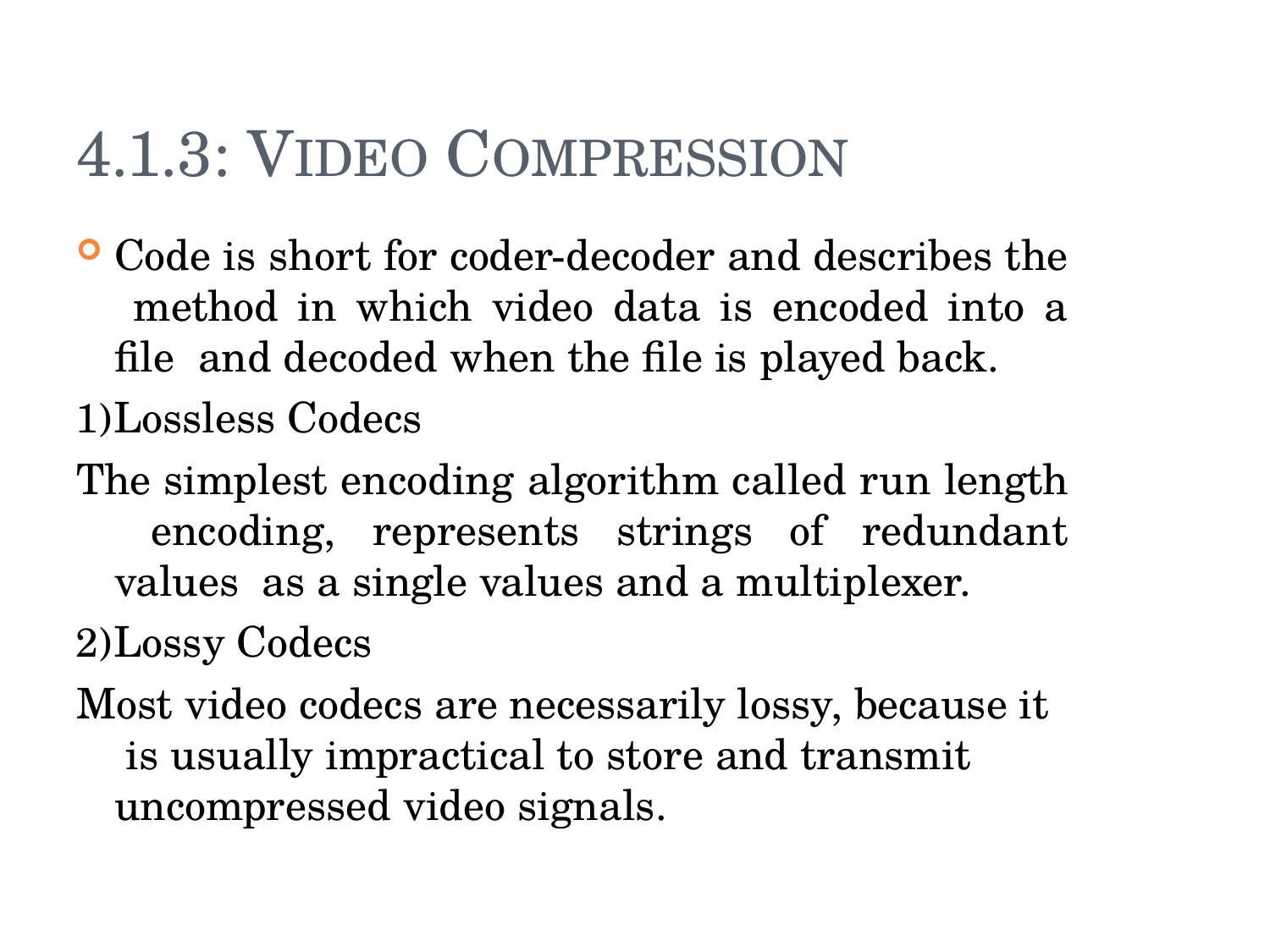

# 4.1.3: VIDEO COMPRESSION
Code is short for coder-decoder and describes the  method in which video data is encoded into a file  and decoded when the file is played back.
Lossless Codecs
The simplest encoding algorithm called run length  encoding, represents strings of redundant values  as a single values and a multiplexer.
Lossy Codecs
Most video codecs are necessarily lossy, because it  is usually impractical to store and transmit  uncompressed video signals.